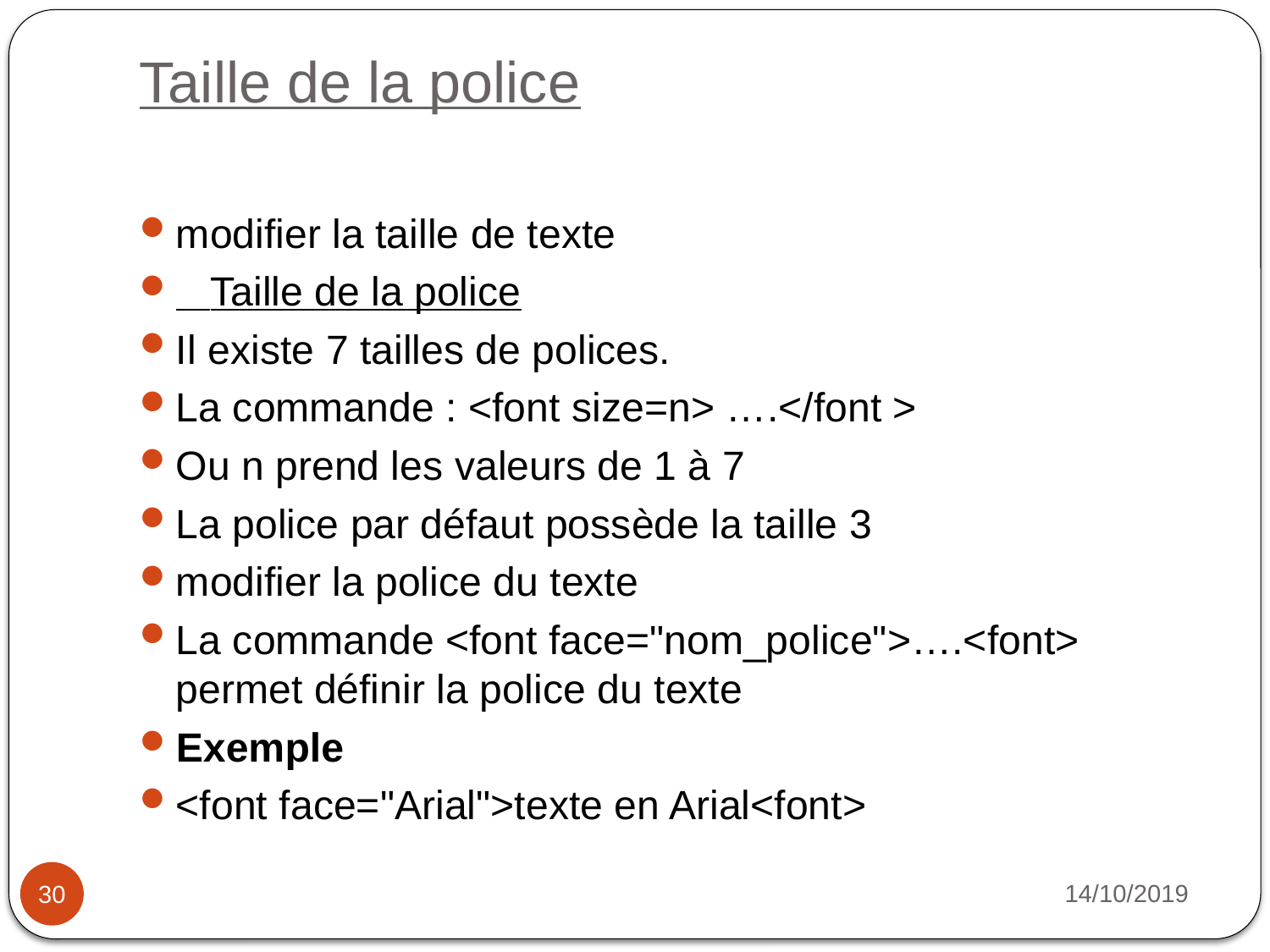

# Taille de la police
modifier la taille de texte
   Taille de la police
Il existe 7 tailles de polices.
La commande : <font size=n> ….</font >
Ou n prend les valeurs de 1 à 7
La police par défaut possède la taille 3
modifier la police du texte
La commande <font face="nom_police">….<font> permet définir la police du texte
Exemple
<font face="Arial">texte en Arial<font>

14/10/2019
30